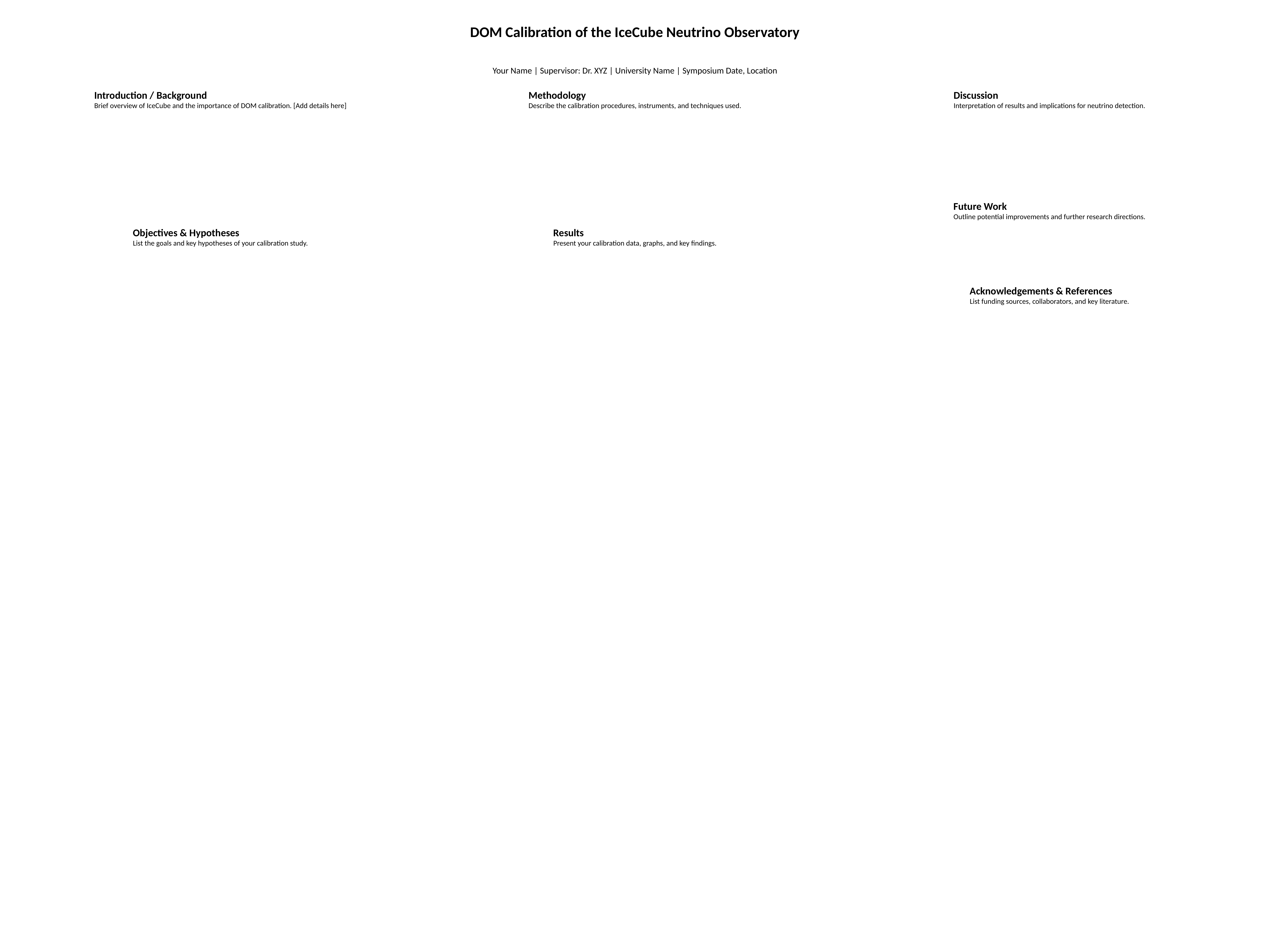

DOM Calibration of the IceCube Neutrino Observatory

Your Name | Supervisor: Dr. XYZ | University Name | Symposium Date, Location

Introduction / Background
Brief overview of IceCube and the importance of DOM calibration. [Add details here]

Methodology
Describe the calibration procedures, instruments, and techniques used.

Discussion
Interpretation of results and implications for neutrino detection.

Future Work
Outline potential improvements and further research directions.

Objectives & Hypotheses
List the goals and key hypotheses of your calibration study.

Results
Present your calibration data, graphs, and key findings.

Acknowledgements & References
List funding sources, collaborators, and key literature.